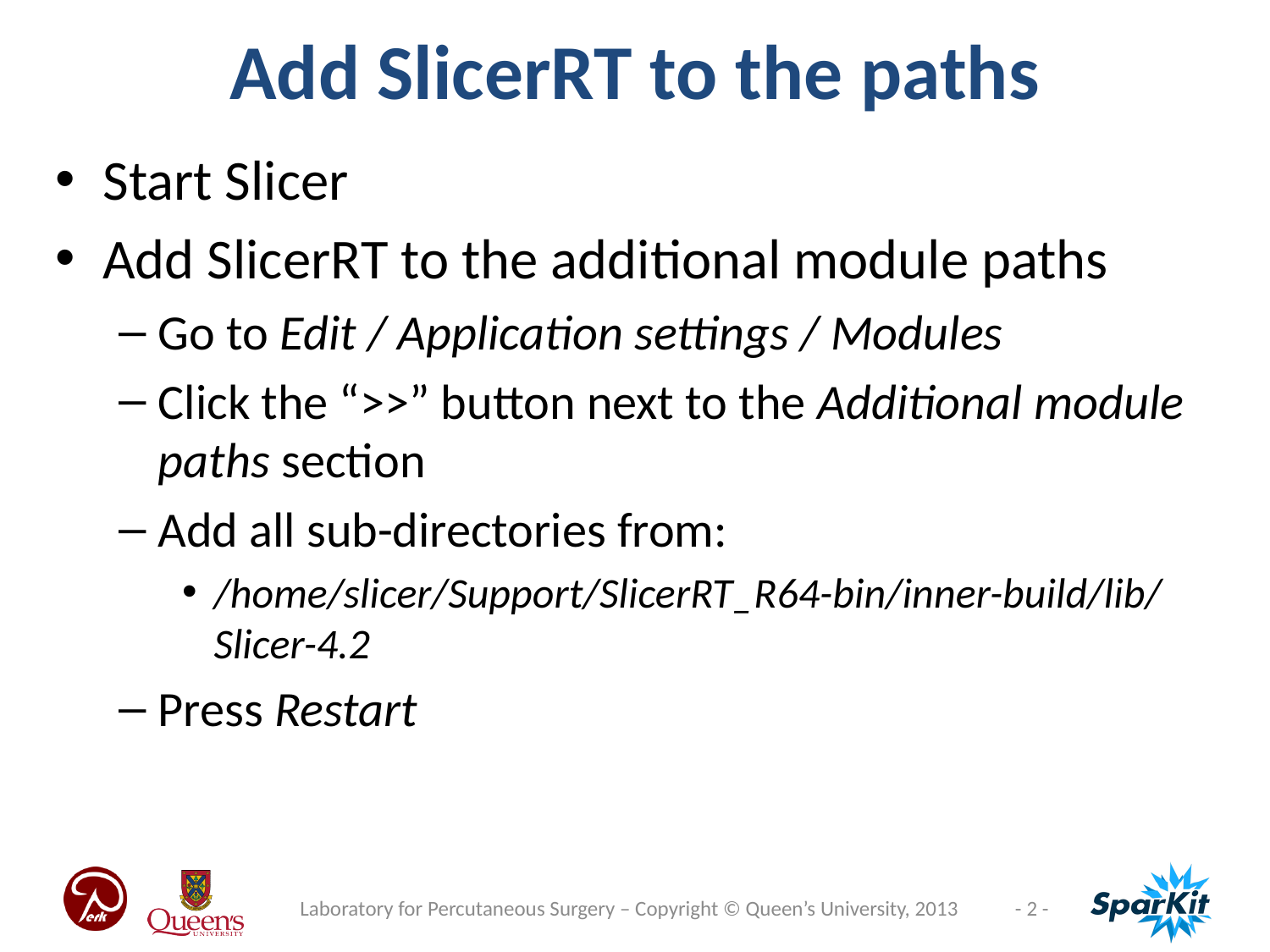

Add SlicerRT to the paths
Start Slicer
Add SlicerRT to the additional module paths
Go to Edit / Application settings / Modules
Click the “>>” button next to the Additional module paths section
Add all sub-directories from:
/home/slicer/Support/SlicerRT_R64-bin/inner-build/lib/Slicer-4.2
Press Restart

Laboratory for Percutaneous Surgery – Copyright © Queen’s University, 2013
- 2 -